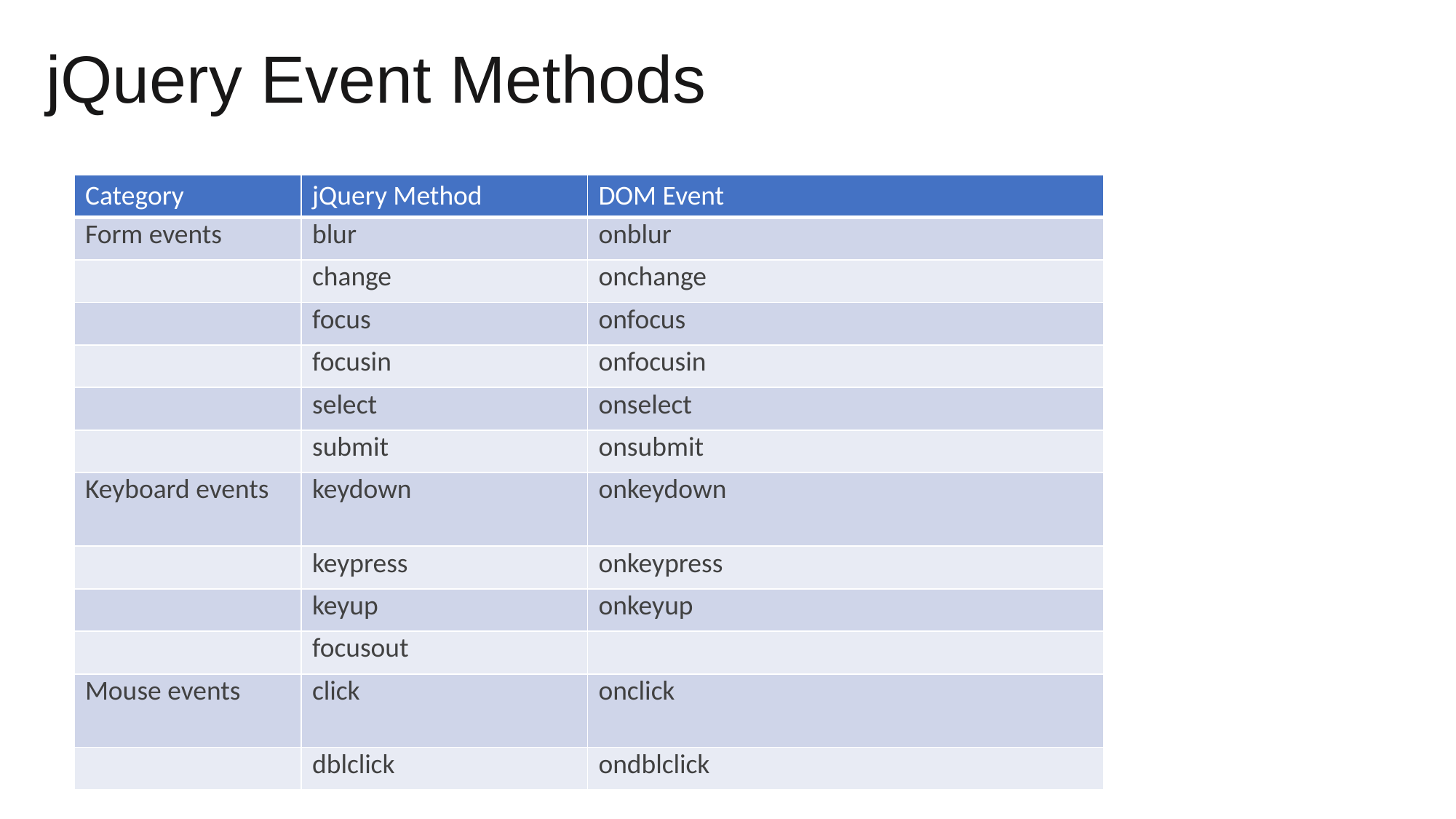

# jQuery Event Methods
| Category | jQuery Method | DOM Event |
| --- | --- | --- |
| Form events | blur | onblur |
|  | change | onchange |
|  | focus | onfocus |
|  | focusin | onfocusin |
|  | select | onselect |
|  | submit | onsubmit |
| Keyboard events | keydown | onkeydown |
|  | keypress | onkeypress |
|  | keyup | onkeyup |
|  | focusout |  |
| Mouse events | click | onclick |
|  | dblclick | ondblclick |